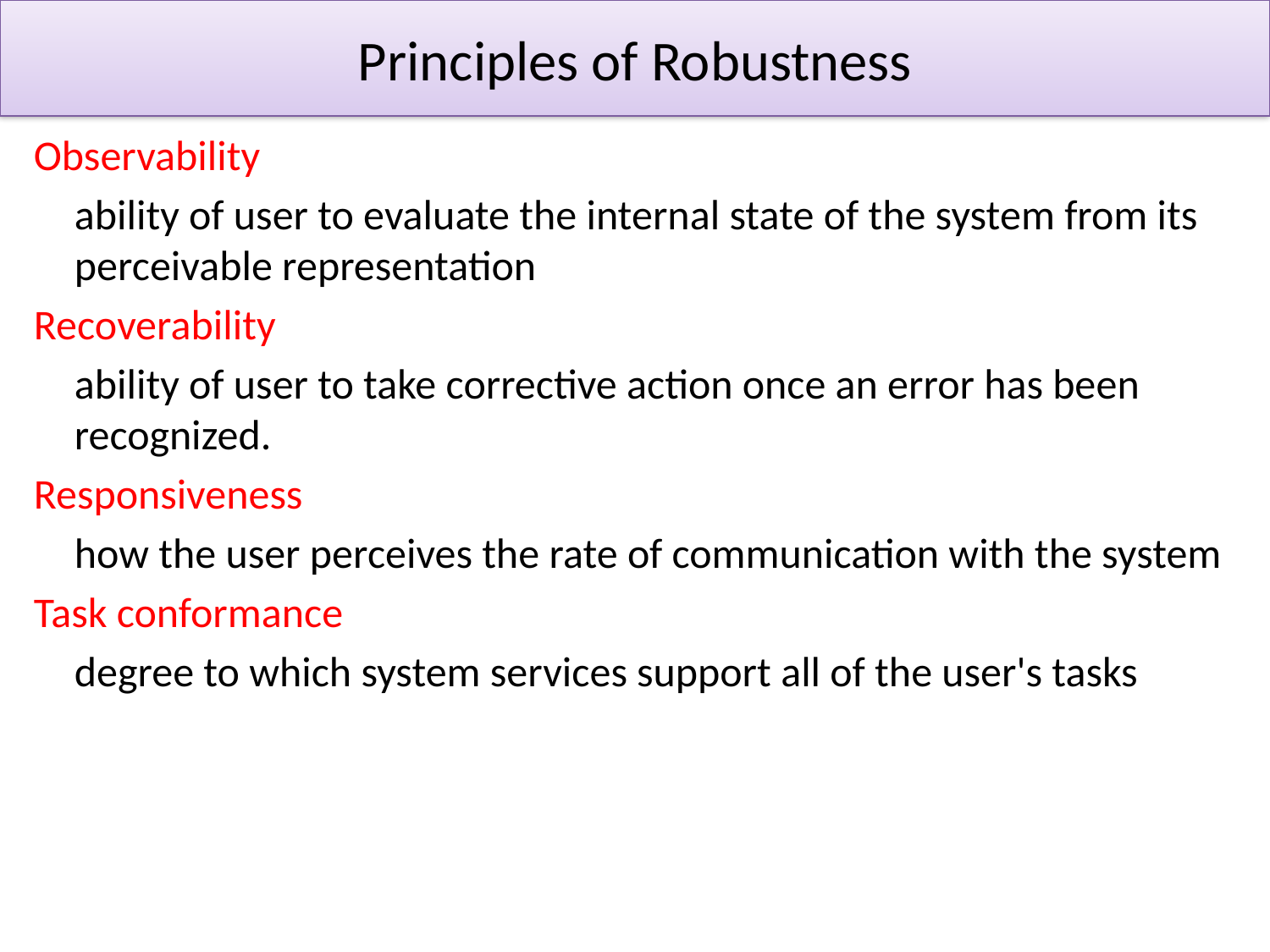

# Principles of Robustness

Observability
ability of user to evaluate the internal state of the system from its perceivable representation
Recoverability
ability of user to take corrective action once an error has been recognized.
Responsiveness
how the user perceives the rate of communication with the system
Task conformance
degree to which system services support all of the user's tasks